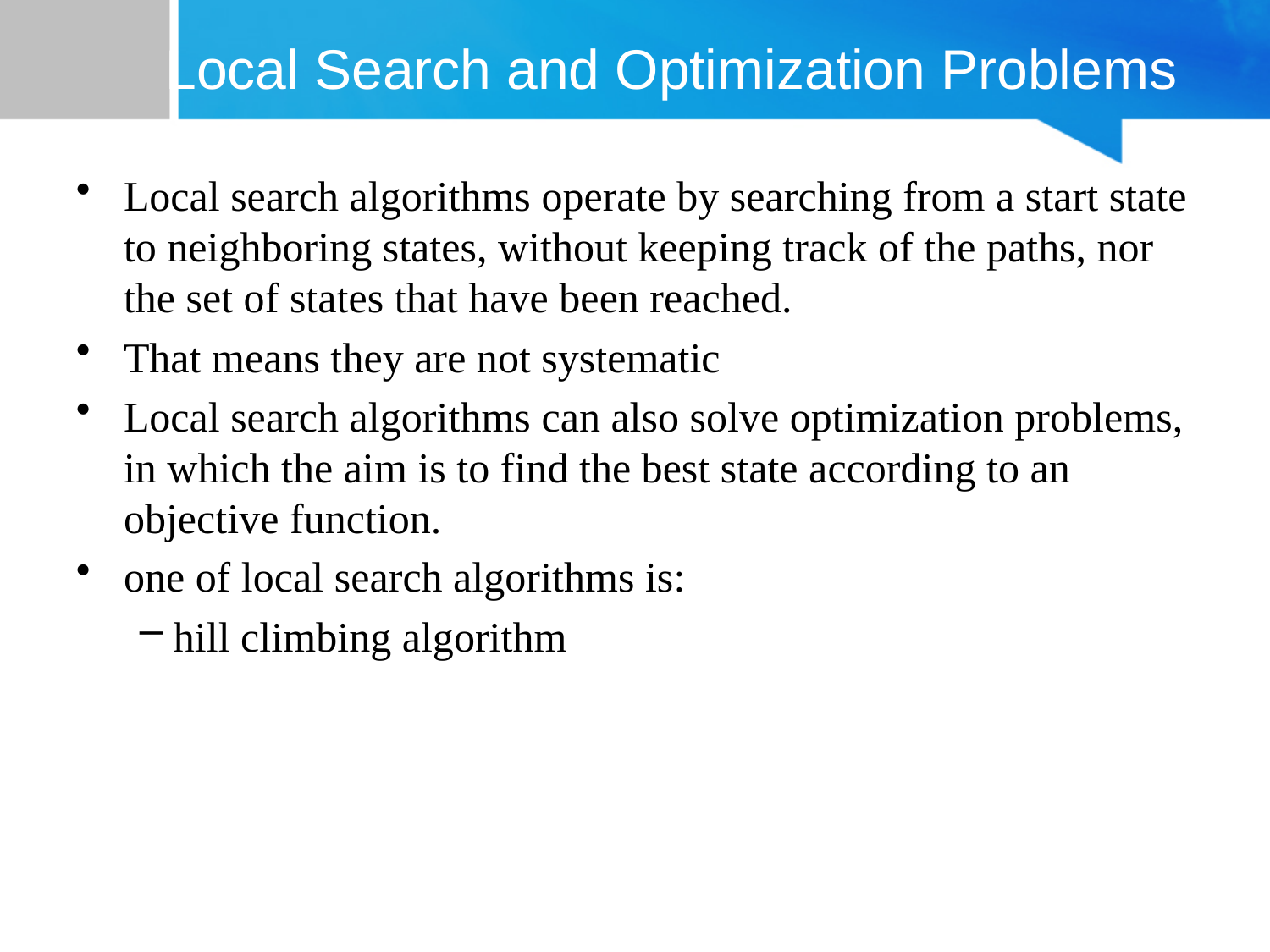

# Local Search and Optimization Problems
Local search algorithms operate by searching from a start state to neighboring states, without keeping track of the paths, nor the set of states that have been reached.
That means they are not systematic
Local search algorithms can also solve optimization problems, in which the aim is to find the best state according to an objective function.
one of local search algorithms is:
 hill climbing algorithm